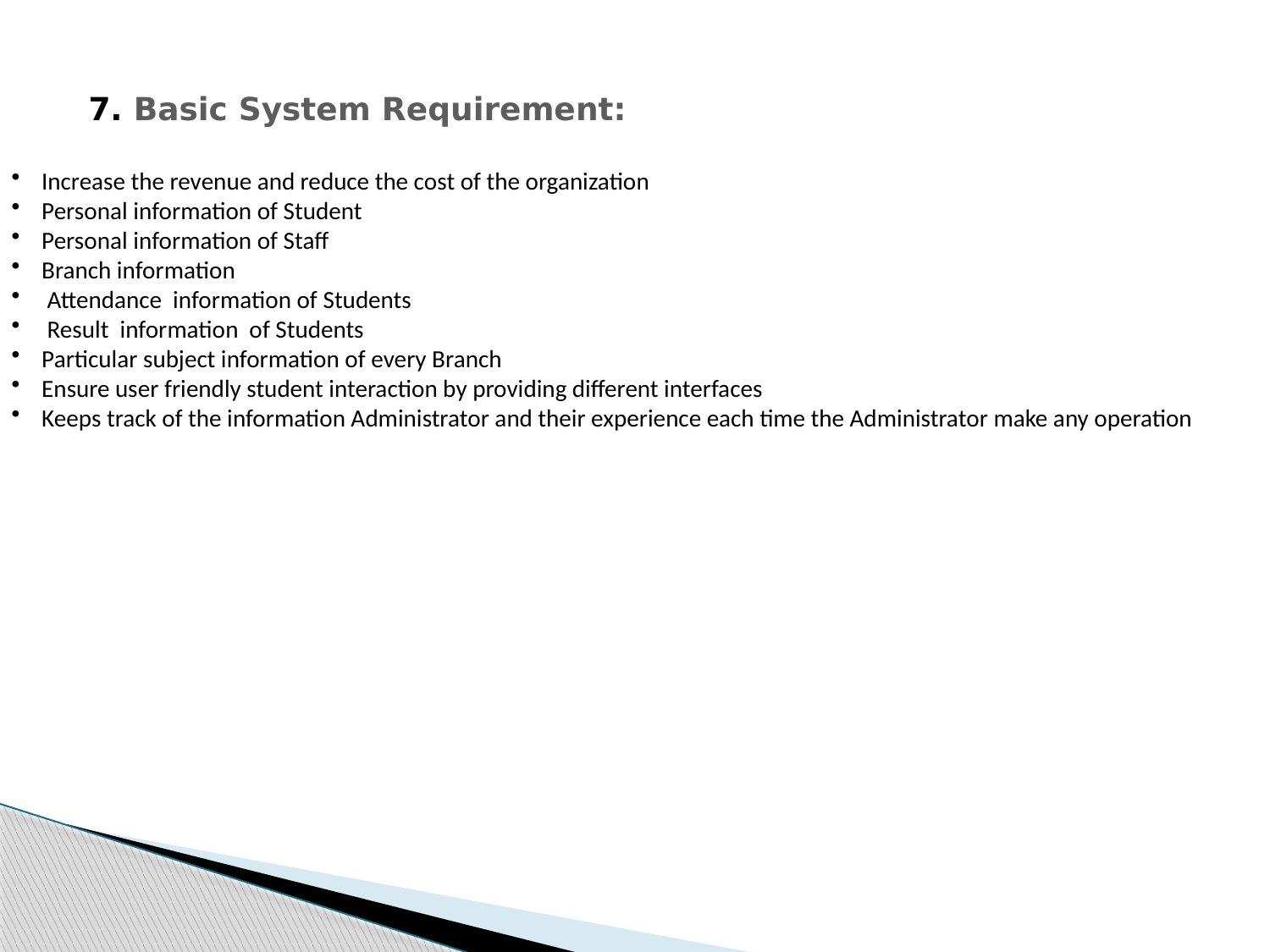

7. Basic System Requirement:

Increase the revenue and reduce the cost of the organization
Personal information of Student
Personal information of Staff
Branch information
 Attendance  information of Students
 Result  information  of Students
Particular subject information of every Branch
Ensure user friendly student interaction by providing different interfaces
Keeps track of the information Administrator and their experience each time the Administrator make any operation